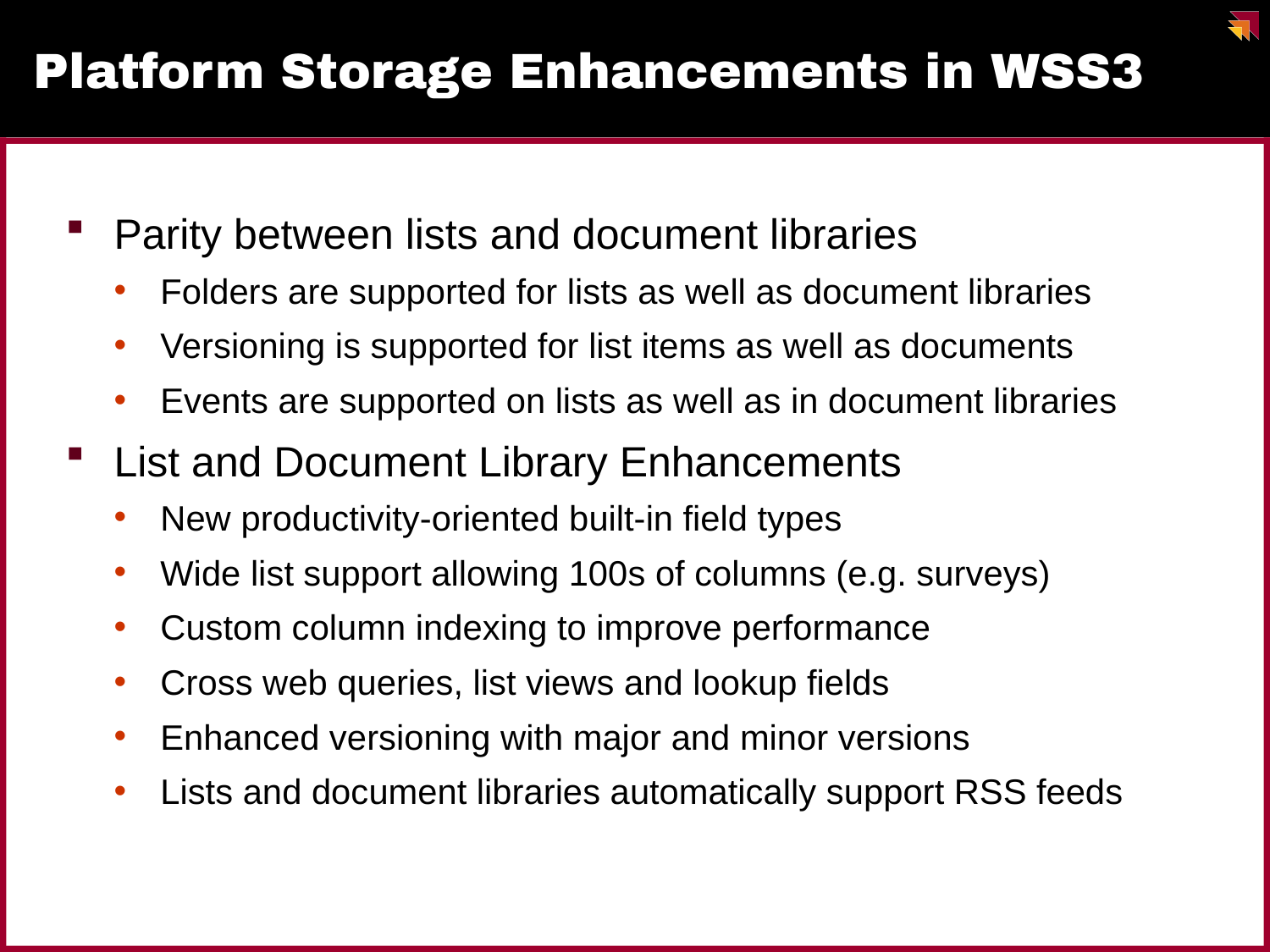

# Platform Storage Enhancements in WSS3
Parity between lists and document libraries
Folders are supported for lists as well as document libraries
Versioning is supported for list items as well as documents
Events are supported on lists as well as in document libraries
List and Document Library Enhancements
New productivity-oriented built-in field types
Wide list support allowing 100s of columns (e.g. surveys)
Custom column indexing to improve performance
Cross web queries, list views and lookup fields
Enhanced versioning with major and minor versions
Lists and document libraries automatically support RSS feeds